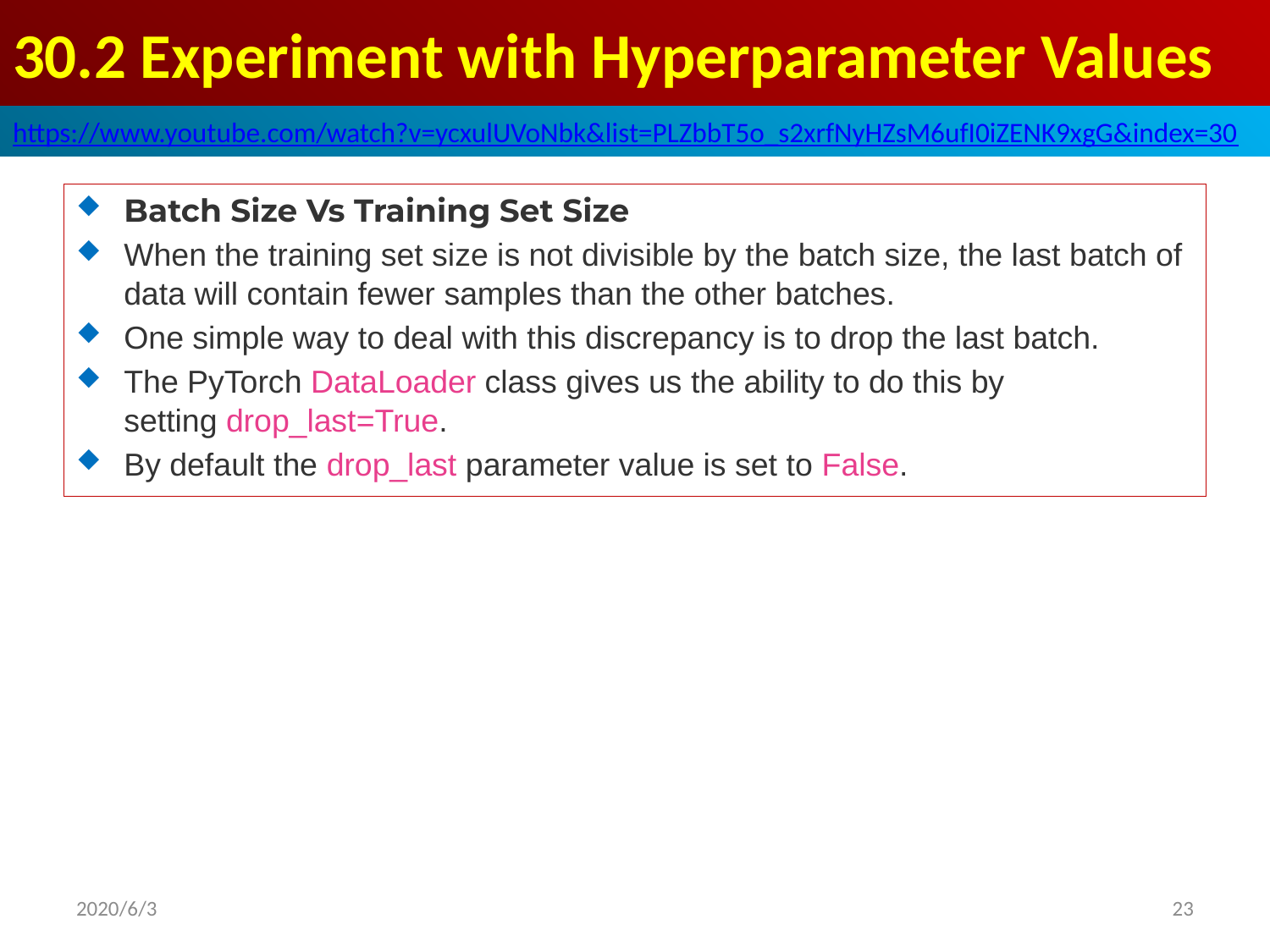

# 30.2 Experiment with Hyperparameter Values
https://www.youtube.com/watch?v=ycxulUVoNbk&list=PLZbbT5o_s2xrfNyHZsM6ufI0iZENK9xgG&index=30
Batch Size Vs Training Set Size
When the training set size is not divisible by the batch size, the last batch of data will contain fewer samples than the other batches.
One simple way to deal with this discrepancy is to drop the last batch.
The PyTorch DataLoader class gives us the ability to do this by setting drop_last=True.
By default the drop_last parameter value is set to False.
2020/6/3
23